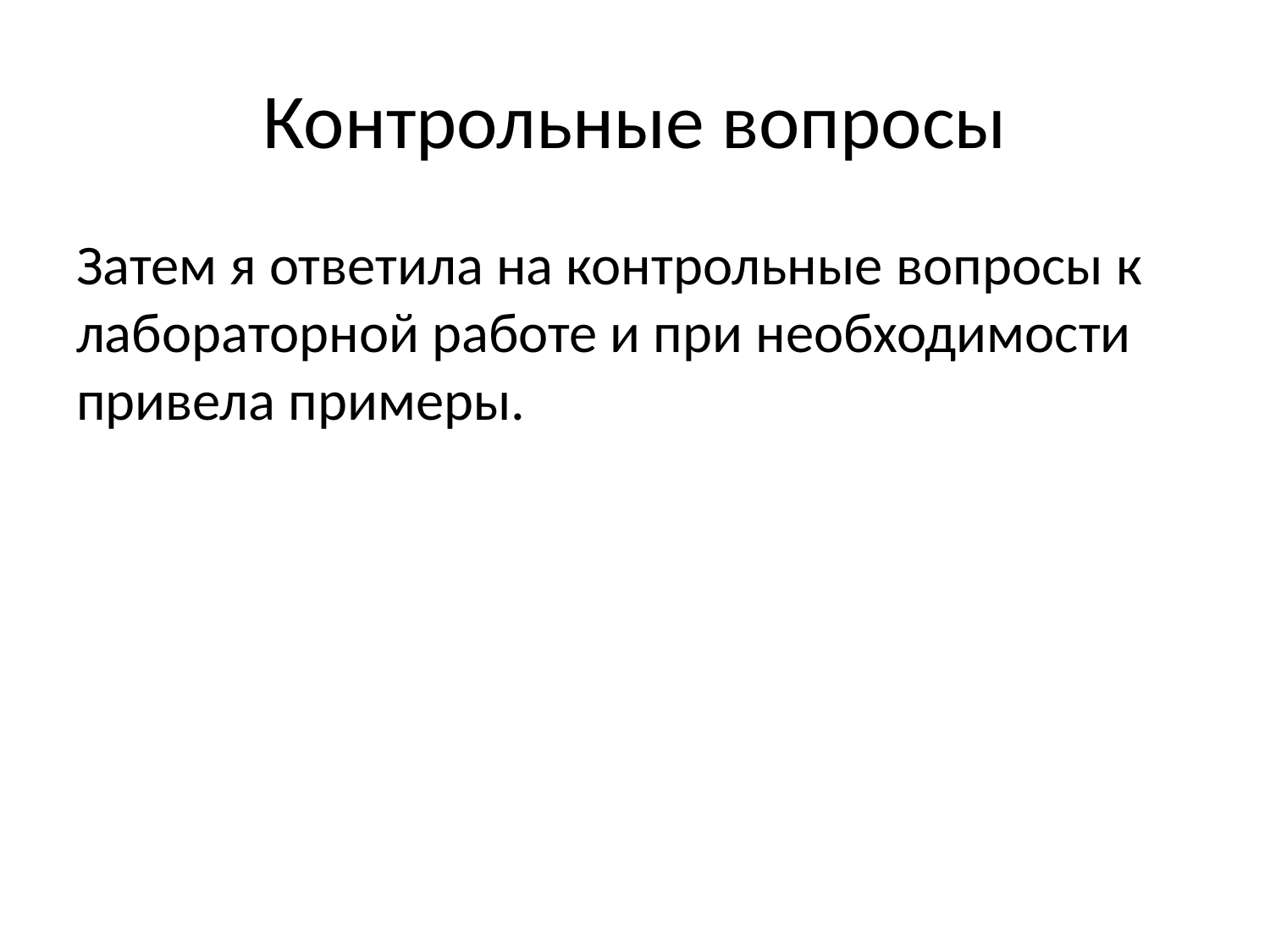

# Контрольные вопросы
Затем я ответила на контрольные вопросы к лабораторной работе и при необходимости привела примеры.